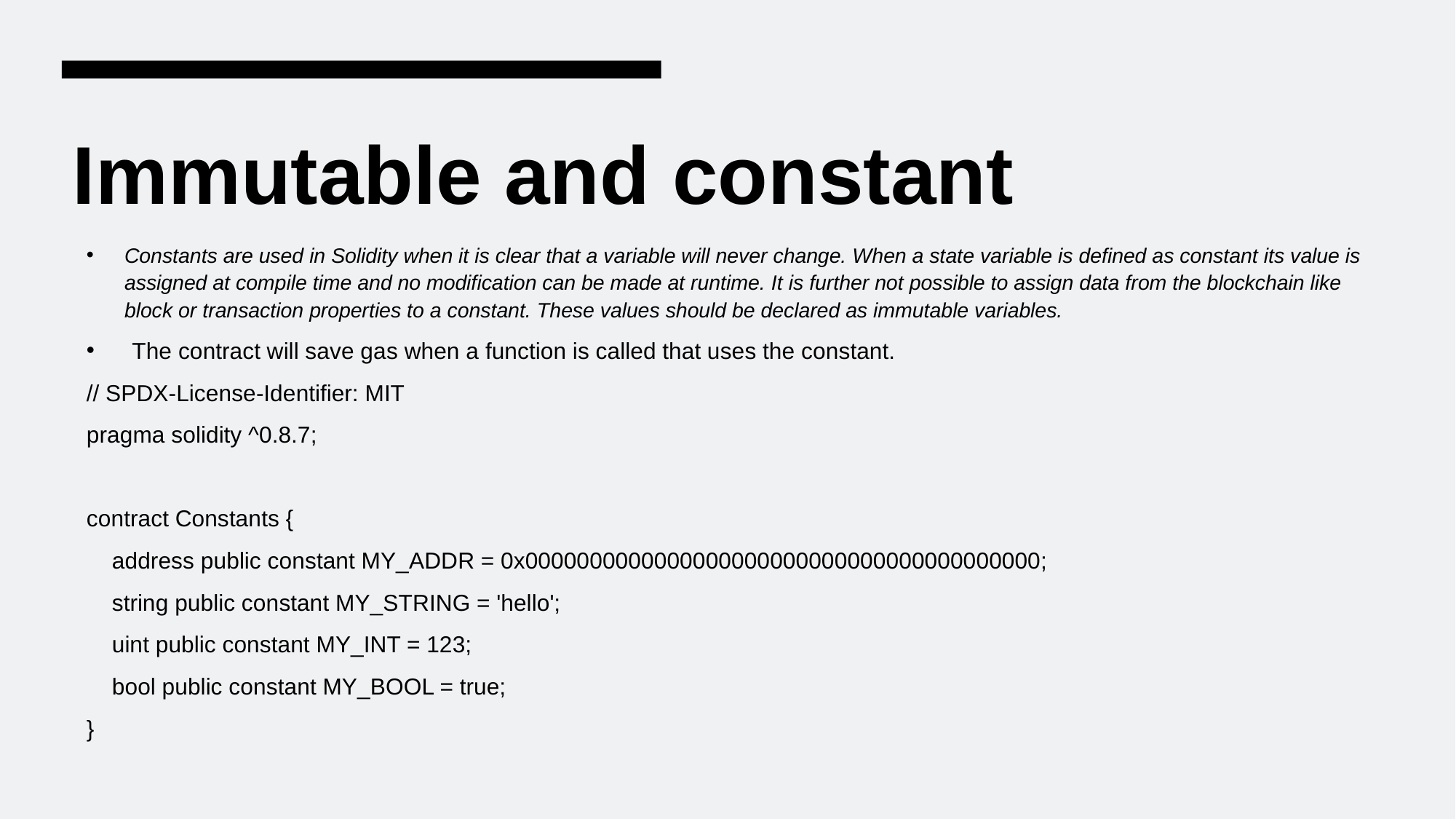

# Immutable and constant
Constants are used in Solidity when it is clear that a variable will never change. When a state variable is defined as constant its value is assigned at compile time and no modification can be made at runtime. It is further not possible to assign data from the blockchain like block or transaction properties to a constant. These values should be declared as immutable variables.
The contract will save gas when a function is called that uses the constant.
// SPDX-License-Identifier: MIT
pragma solidity ^0.8.7;

contract Constants {
    address public constant MY_ADDR = 0x0000000000000000000000000000000000000000;
    string public constant MY_STRING = 'hello';
    uint public constant MY_INT = 123;
    bool public constant MY_BOOL = true;
}